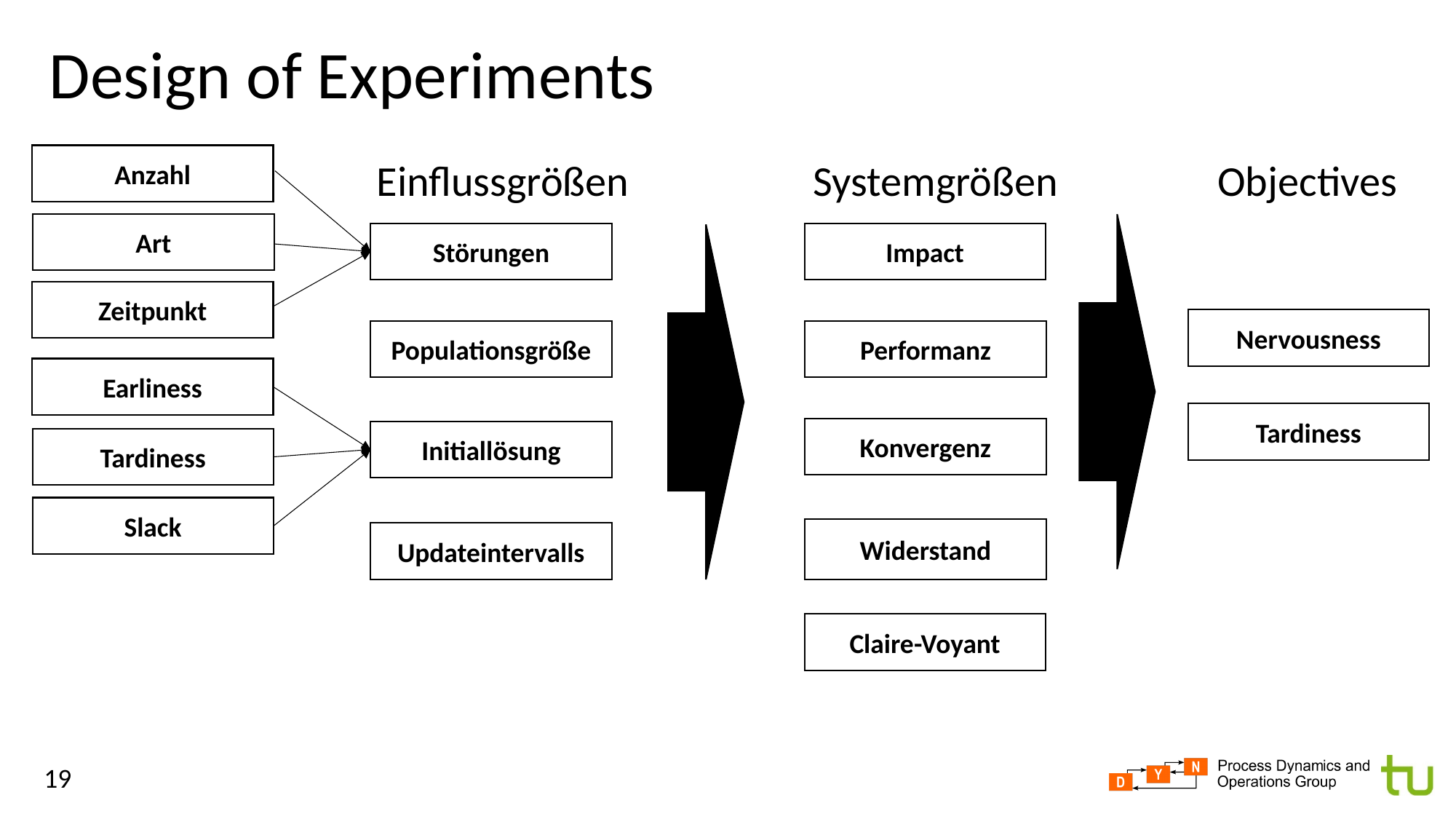

# Design of Experiments
Anzahl
			Einflussgrößen		Systemgrößen 	        Objectives
Art

Störungen
Impact

Zeitpunkt
Nervousness
Populationsgröße
Performanz
Earliness
Tardiness

Konvergenz

Initiallösung
Tardiness
Slack
Widerstand
Updateintervalls
Claire-Voyant

19